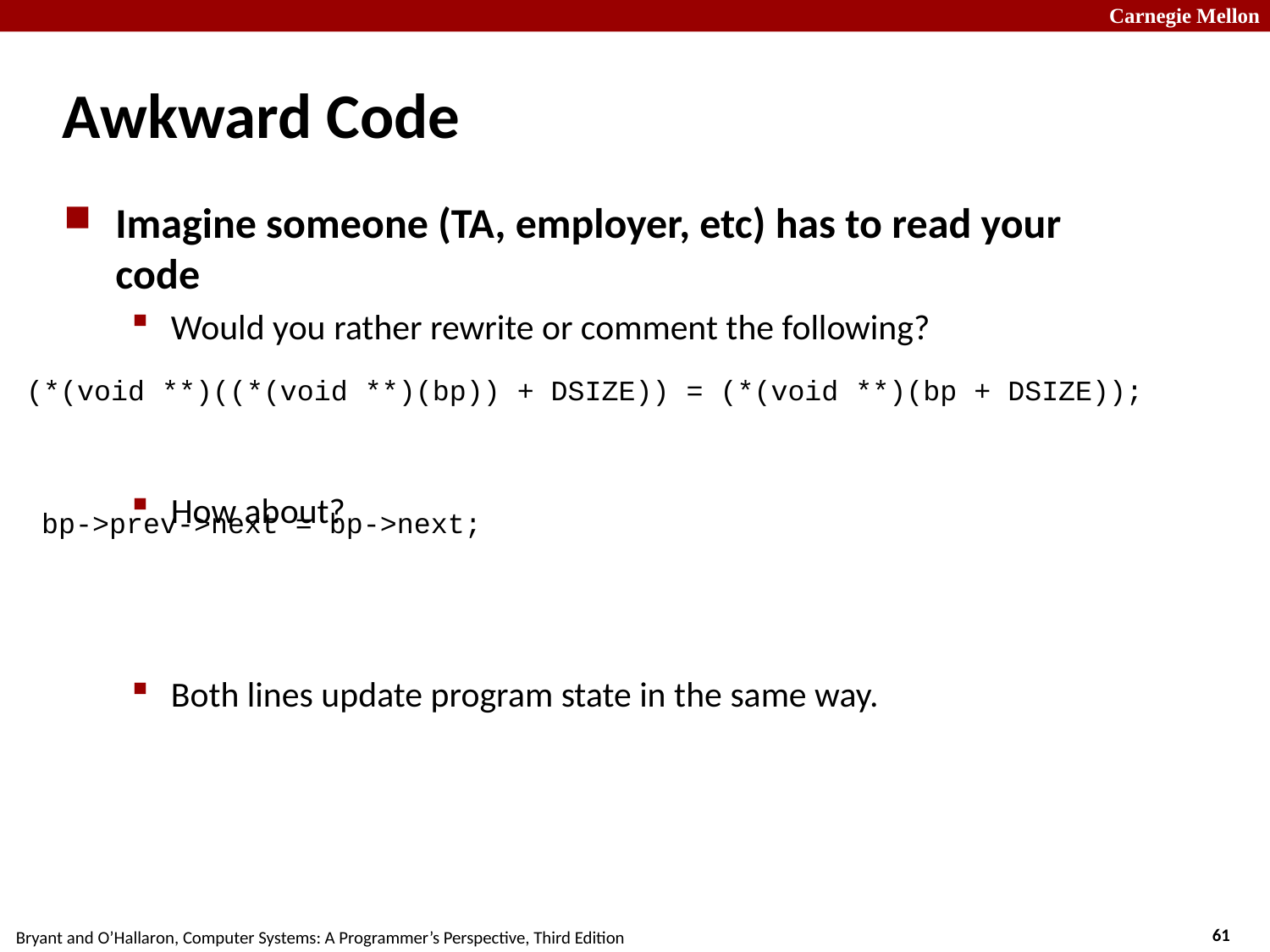

# Awkward Code
Imagine someone (TA, employer, etc) has to read your code
Would you rather rewrite or comment the following?

How about?

Both lines update program state in the same way.
(*(void **)((*(void **)(bp)) + DSIZE)) = (*(void **)(bp + DSIZE));
bp->prev->next = bp->next;